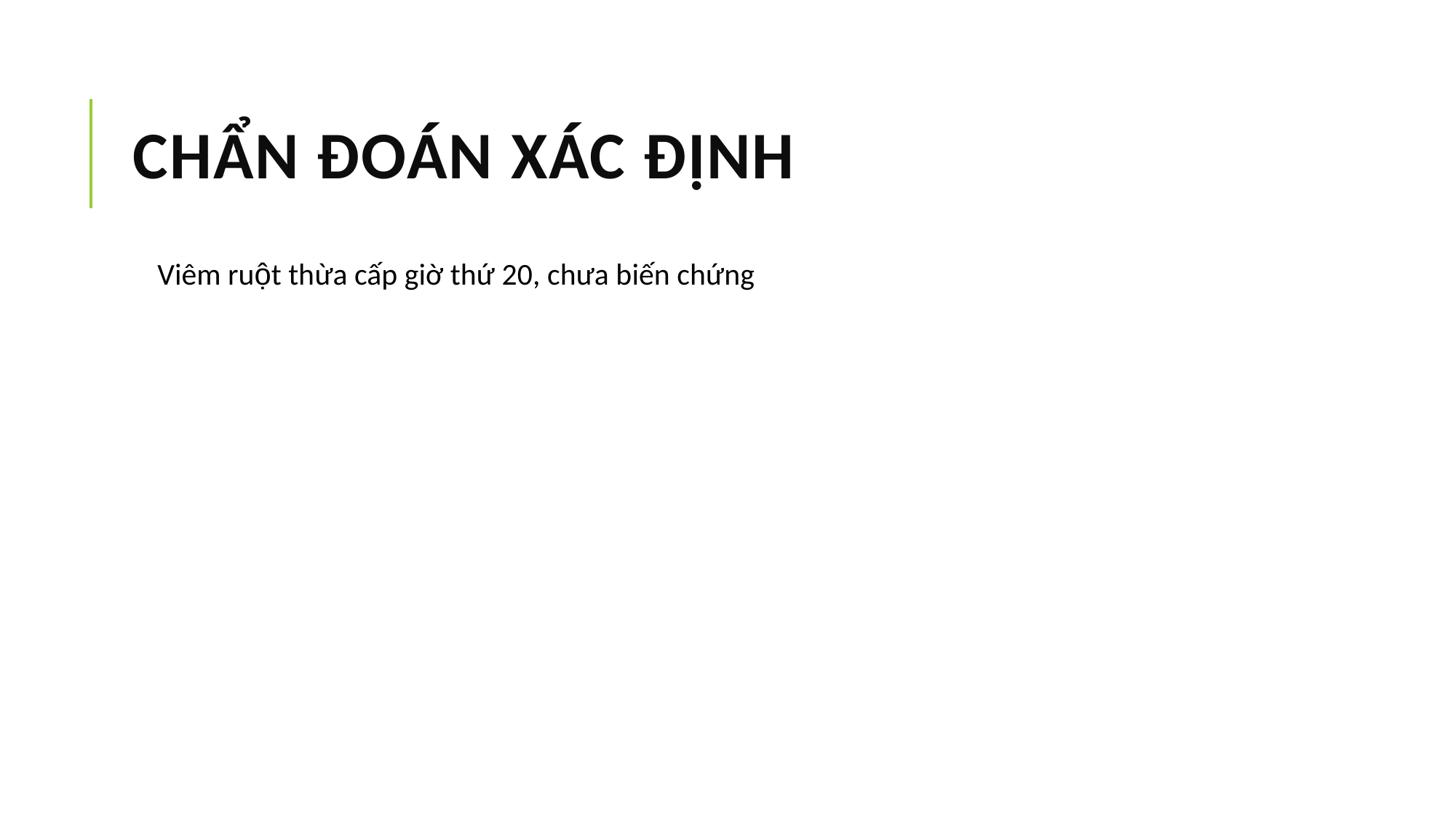

# CHẨN ĐOÁN XÁC ĐỊNH
Viêm ruột thừa cấp giờ thứ 20, chưa biến chứng